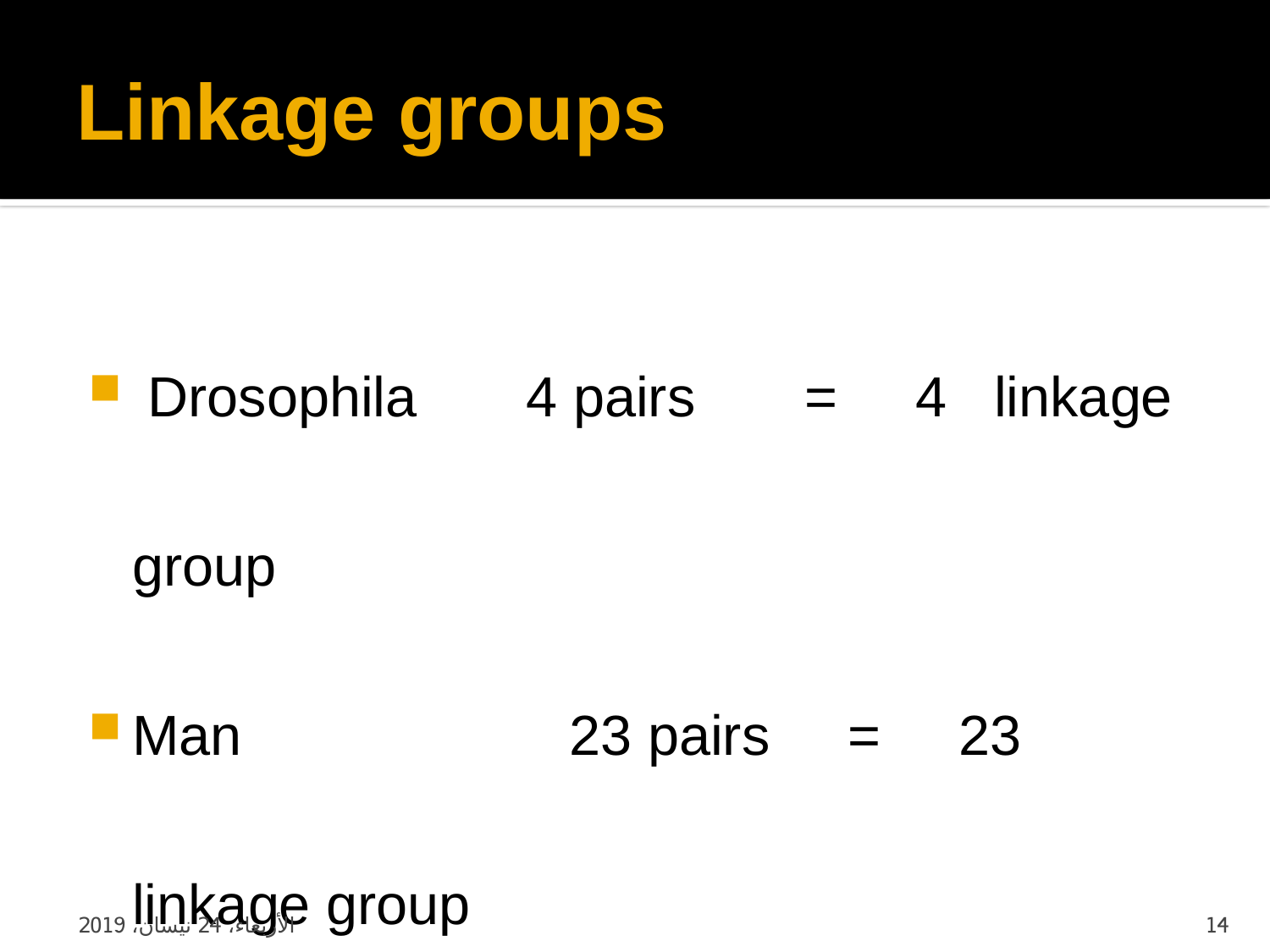

# Linkage groups
 Drosophila       4 pairs       =     4   linkage group
Man                     23 pairs     =     23  linkage group
Corn                   10 pairs      =      10 linkage group

الأربعاء، 24 نيسان، 2019
14